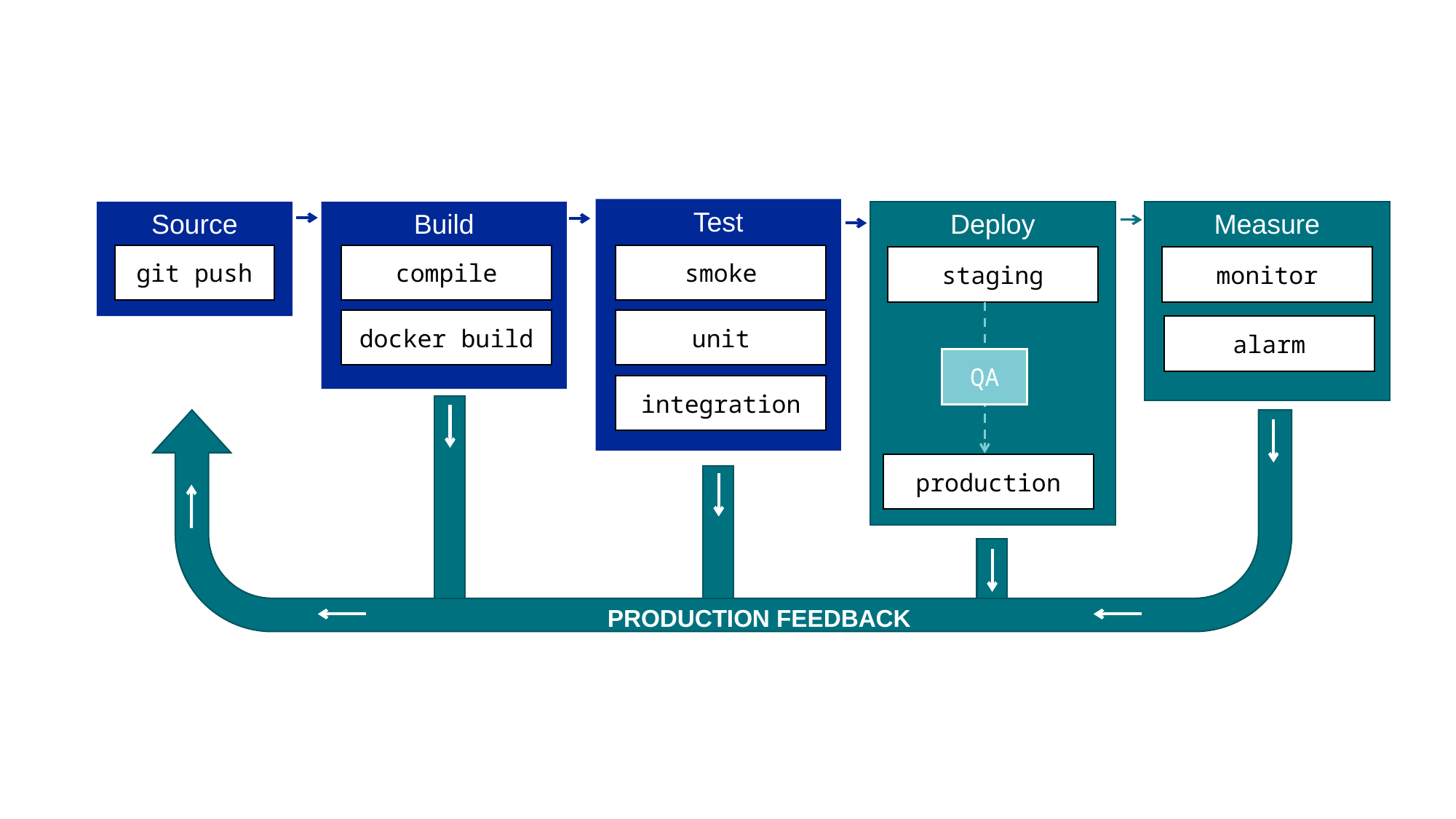

Test
Source
Build
Deploy
Measure
smoke
git push
compile
monitor
staging
unit
docker build
alarm
QA
integration

production

PRODUCTION FEEDBACK